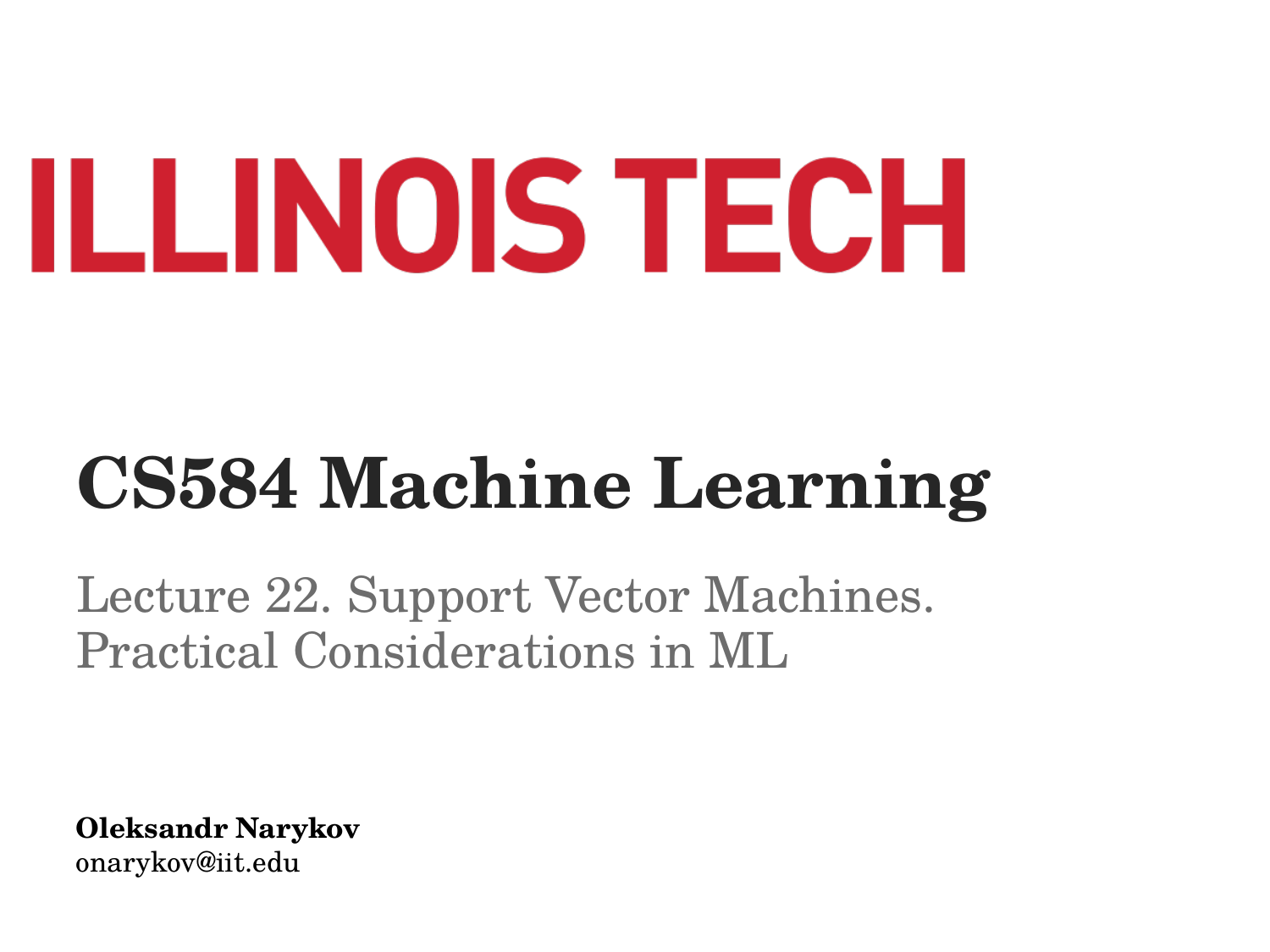

# CS584 Machine Learning
Lecture 22. Support Vector Machines. Practical Considerations in ML
Oleksandr Narykov
onarykov@iit.edu